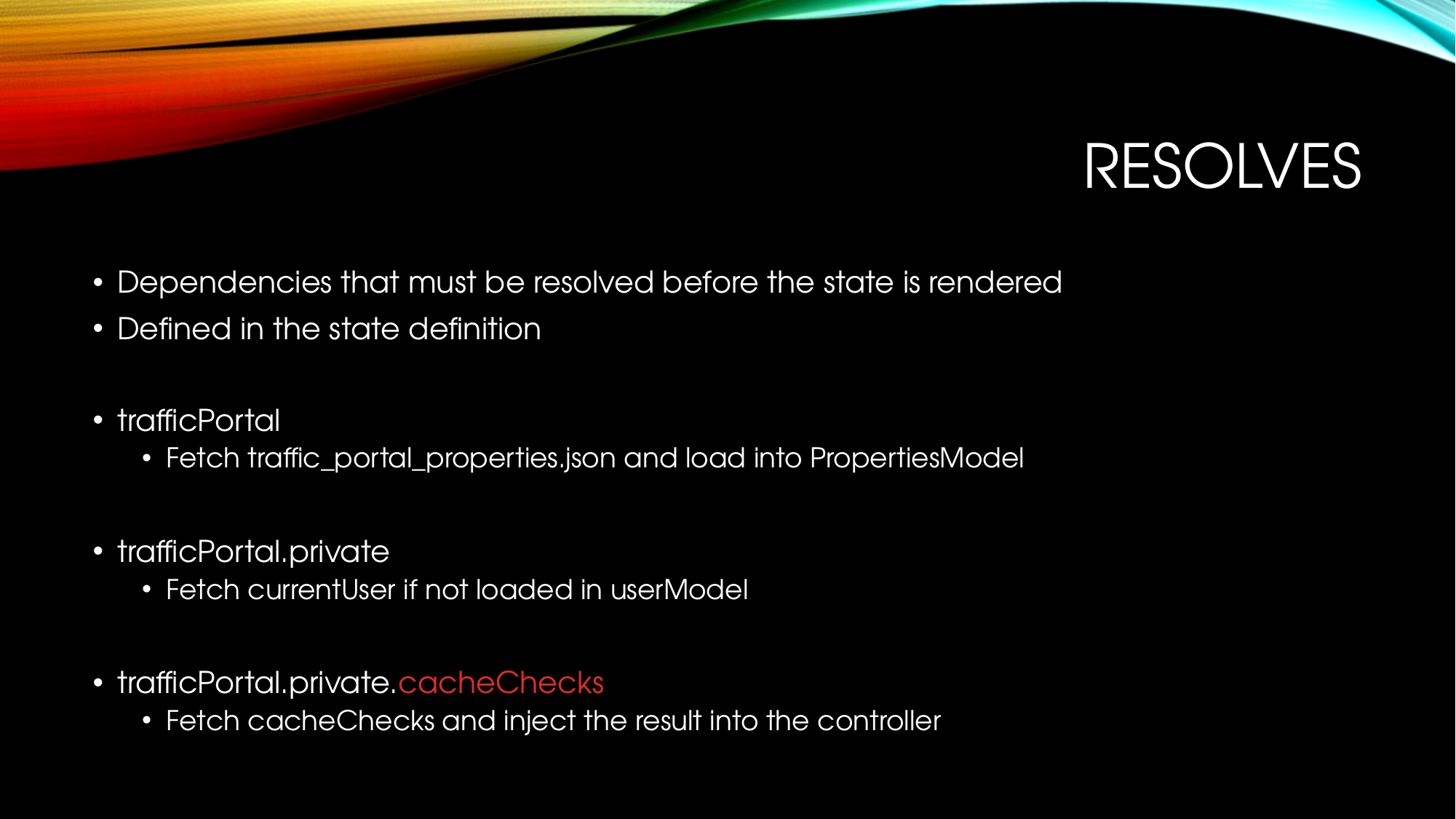

# resolves
Dependencies that must be resolved before the state is rendered
Defined in the state definition

trafficPortal
Fetch traffic_portal_properties.json and load into PropertiesModel

trafficPortal.private
Fetch currentUser if not loaded in userModel

trafficPortal.private.cacheChecks
Fetch cacheChecks and inject the result into the controller